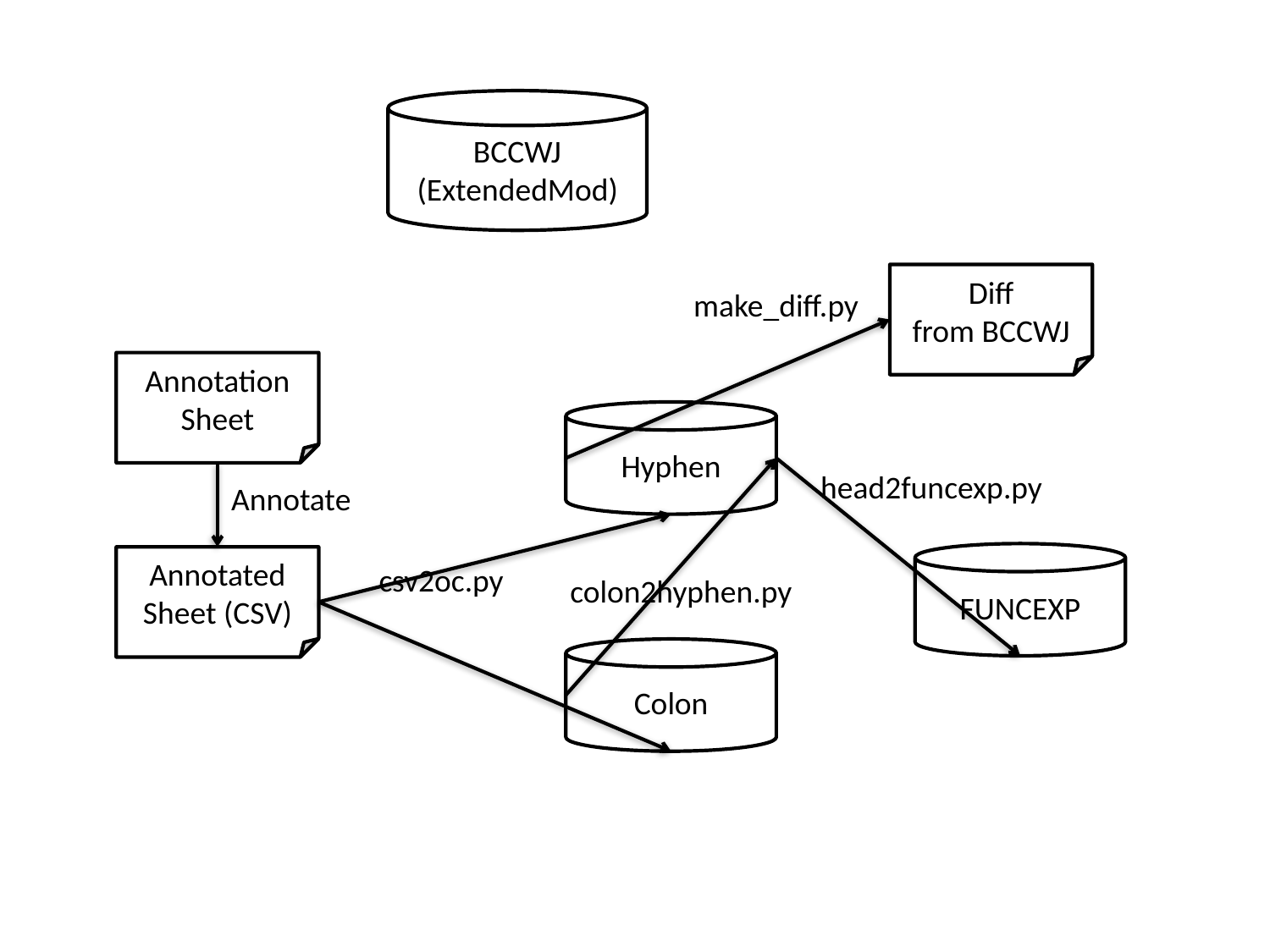

BCCWJ
(ExtendedMod)
Diff
from BCCWJ
make_diff.py
Annotation
Sheet
Annotate
Annotated
Sheet (CSV)
Hyphen
FUNCEXP
Colon
head2funcexp.py
csv2oc.py
colon2hyphen.py